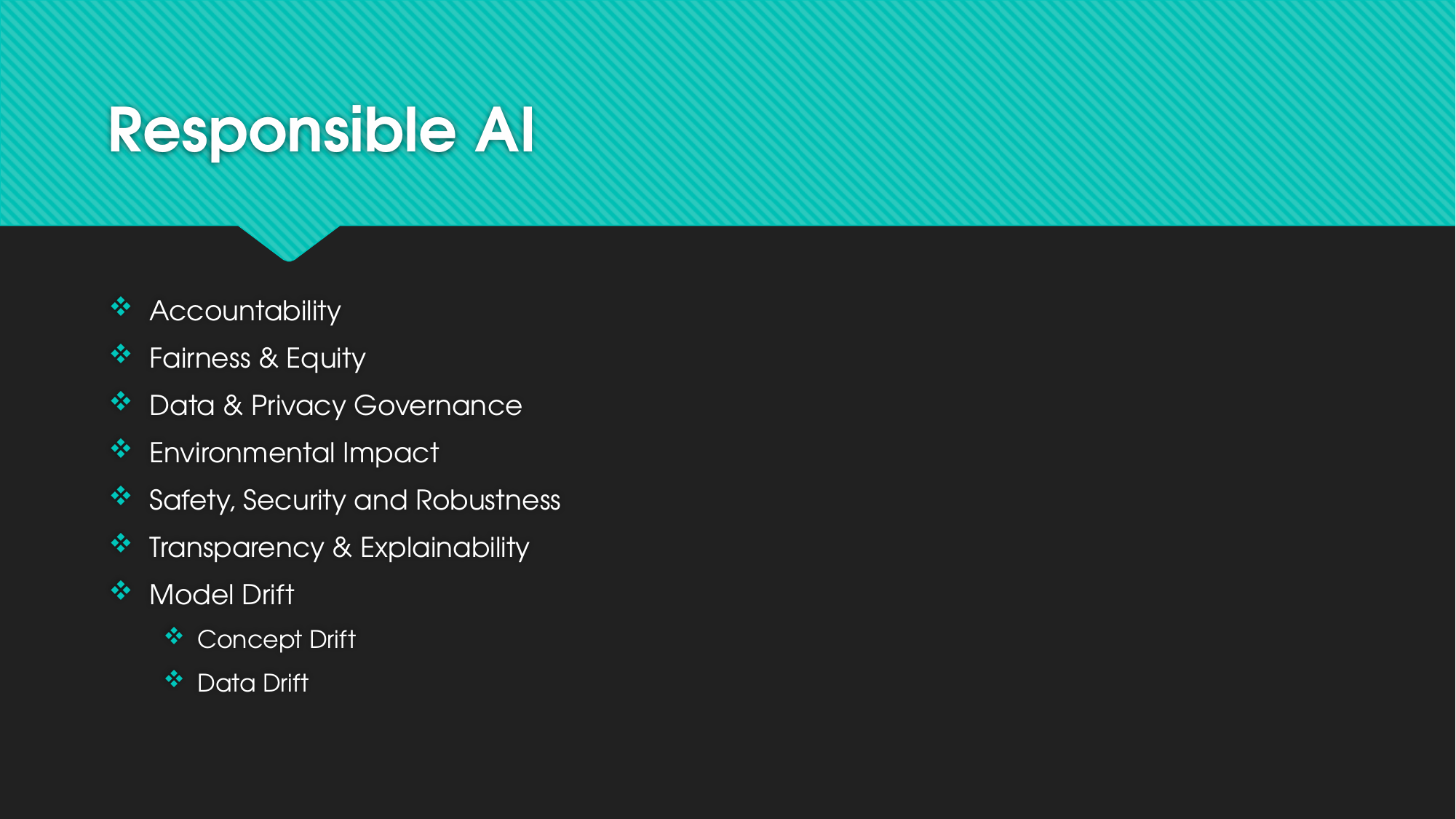

# Responsible AI
Accountability
Fairness & Equity
Data & Privacy Governance
Environmental Impact
Safety, Security and Robustness
Transparency & Explainability
Model Drift
Concept Drift
Data Drift